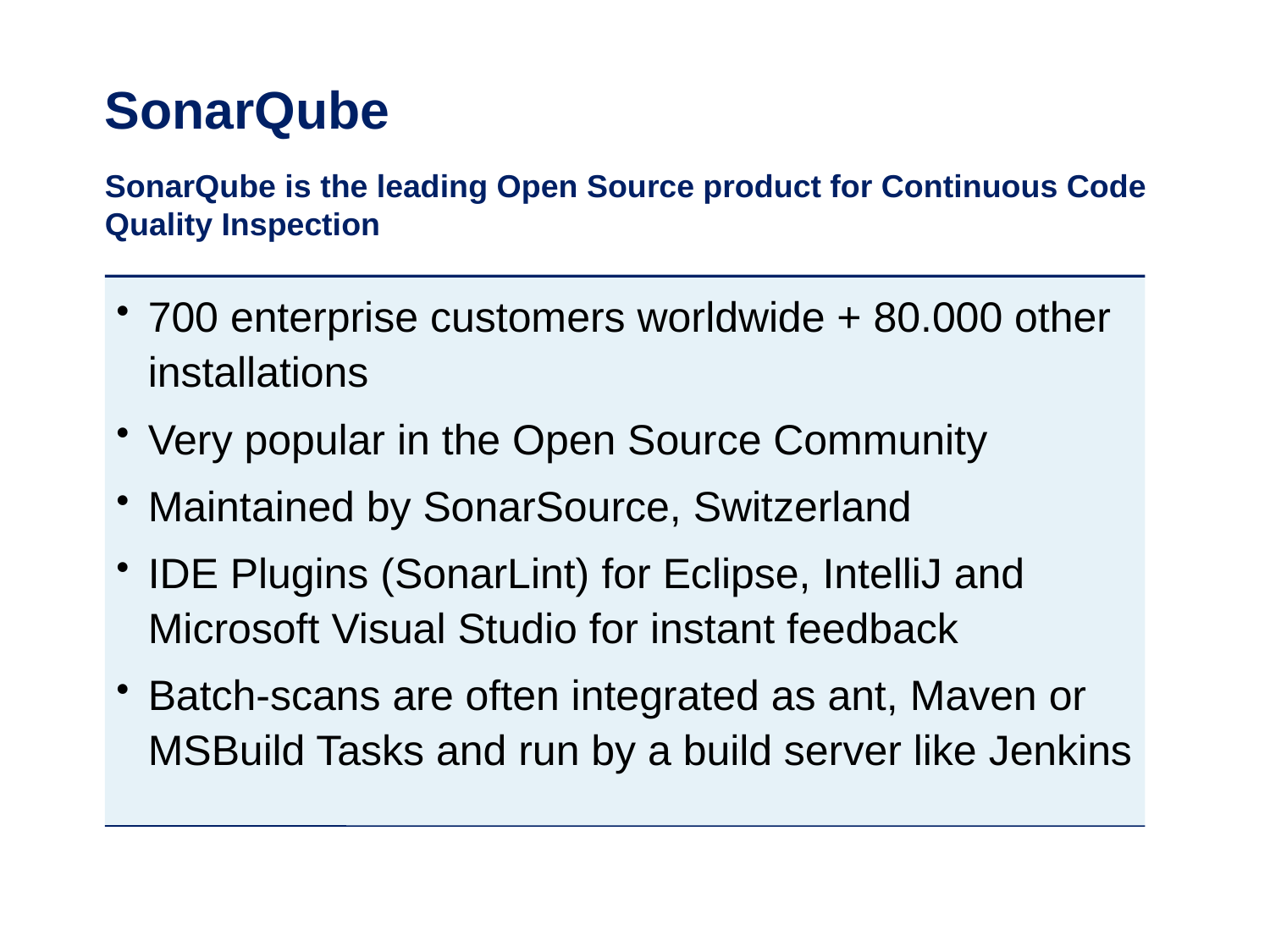

# SonarQube
SonarQube is the leading Open Source product for Continuous Code Quality Inspection

700 enterprise customers worldwide + 80.000 other installations
Very popular in the Open Source Community
Maintained by SonarSource, Switzerland
IDE Plugins (SonarLint) for Eclipse, IntelliJ and Microsoft Visual Studio for instant feedback
Batch-scans are often integrated as ant, Maven or MSBuild Tasks and run by a build server like Jenkins